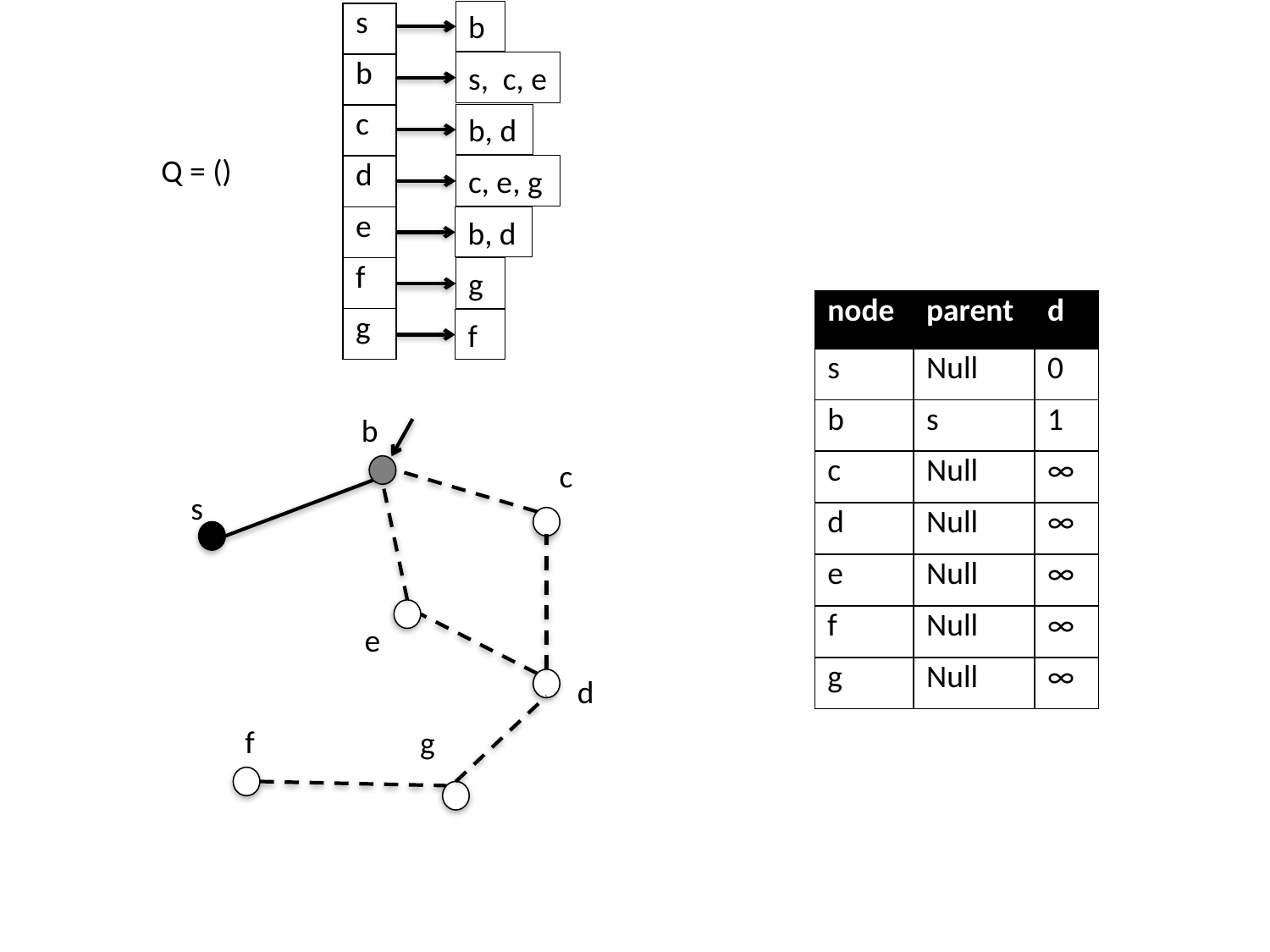

b
| s |
| --- |
| b |
| c |
| d |
| e |
| f |
| g |
s,  c, e
b, d
Q = ()
c, e, g
b, d
g
| node | parent | d |
| --- | --- | --- |
| s | Null | 0 |
| b | s | 1 |
| c | Null | ∞ |
| d | Null | ∞ |
| e | Null | ∞ |
| f | Null | ∞ |
| g | Null | ∞ |
f
b
c

s

e
d

f
g